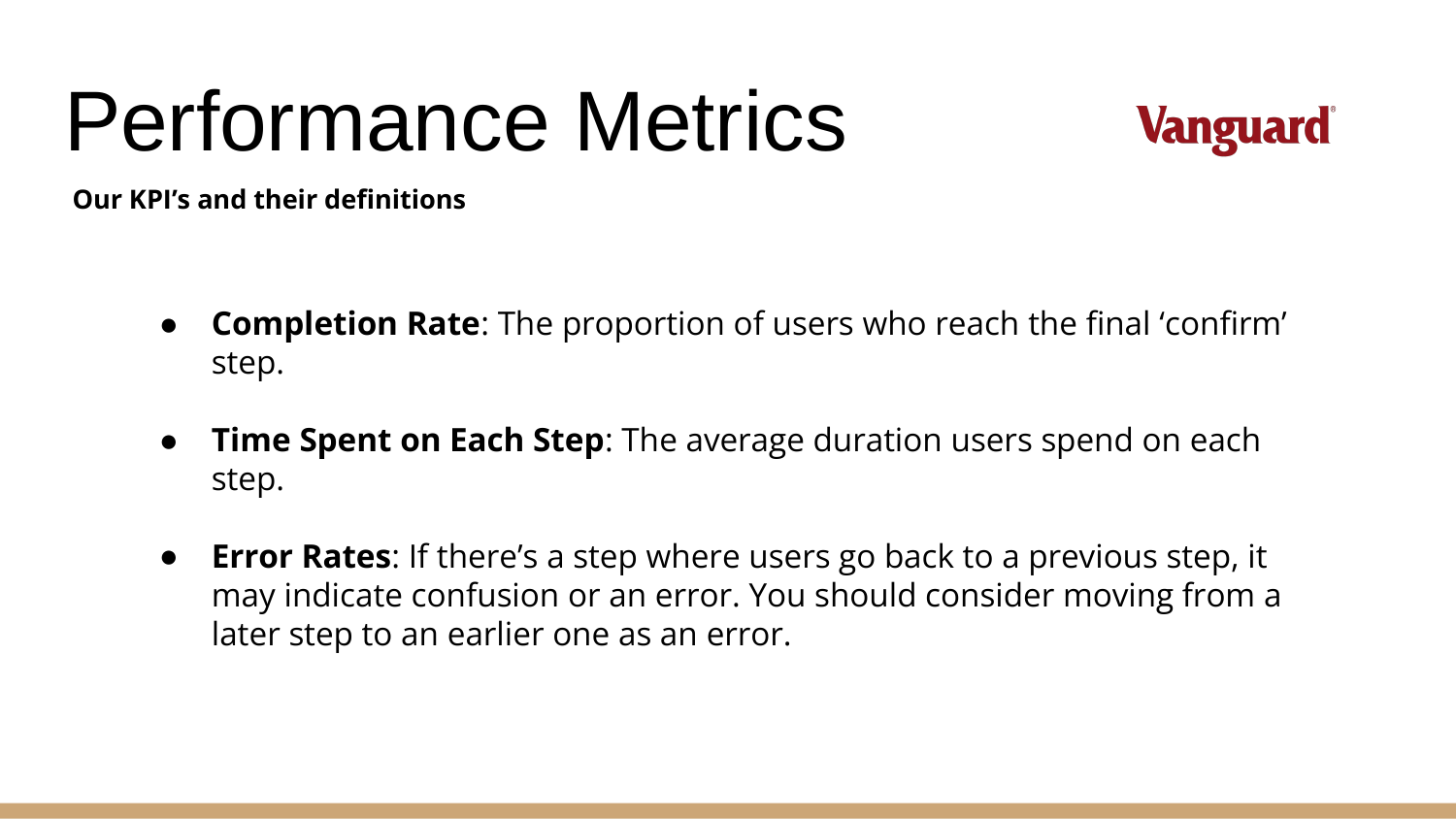

# Performance Metrics
Our KPI’s and their definitions
Completion Rate: The proportion of users who reach the final ‘confirm’ step.

Time Spent on Each Step: The average duration users spend on each step.

Error Rates: If there’s a step where users go back to a previous step, it may indicate confusion or an error. You should consider moving from a later step to an earlier one as an error.